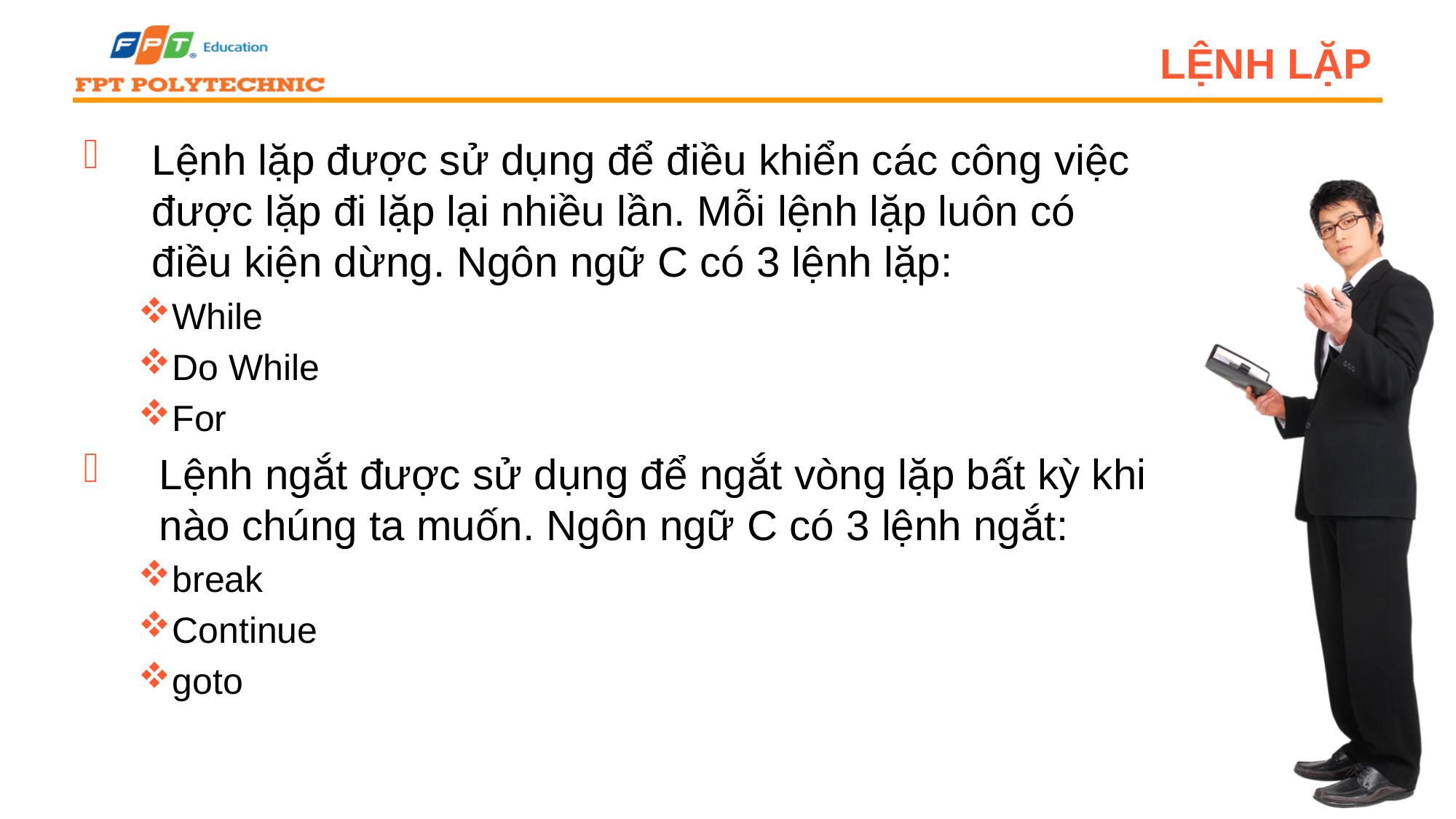

# LỆNH LẶP
Lệnh lặp được sử dụng để điều khiển các công việc được lặp đi lặp lại nhiều lần. Mỗi lệnh lặp luôn có điều kiện dừng. Ngôn ngữ C có 3 lệnh lặp:
While
Do While
For
Lệnh ngắt được sử dụng để ngắt vòng lặp bất kỳ khi nào chúng ta muốn. Ngôn ngữ C có 3 lệnh ngắt:
break
Continue
goto
6